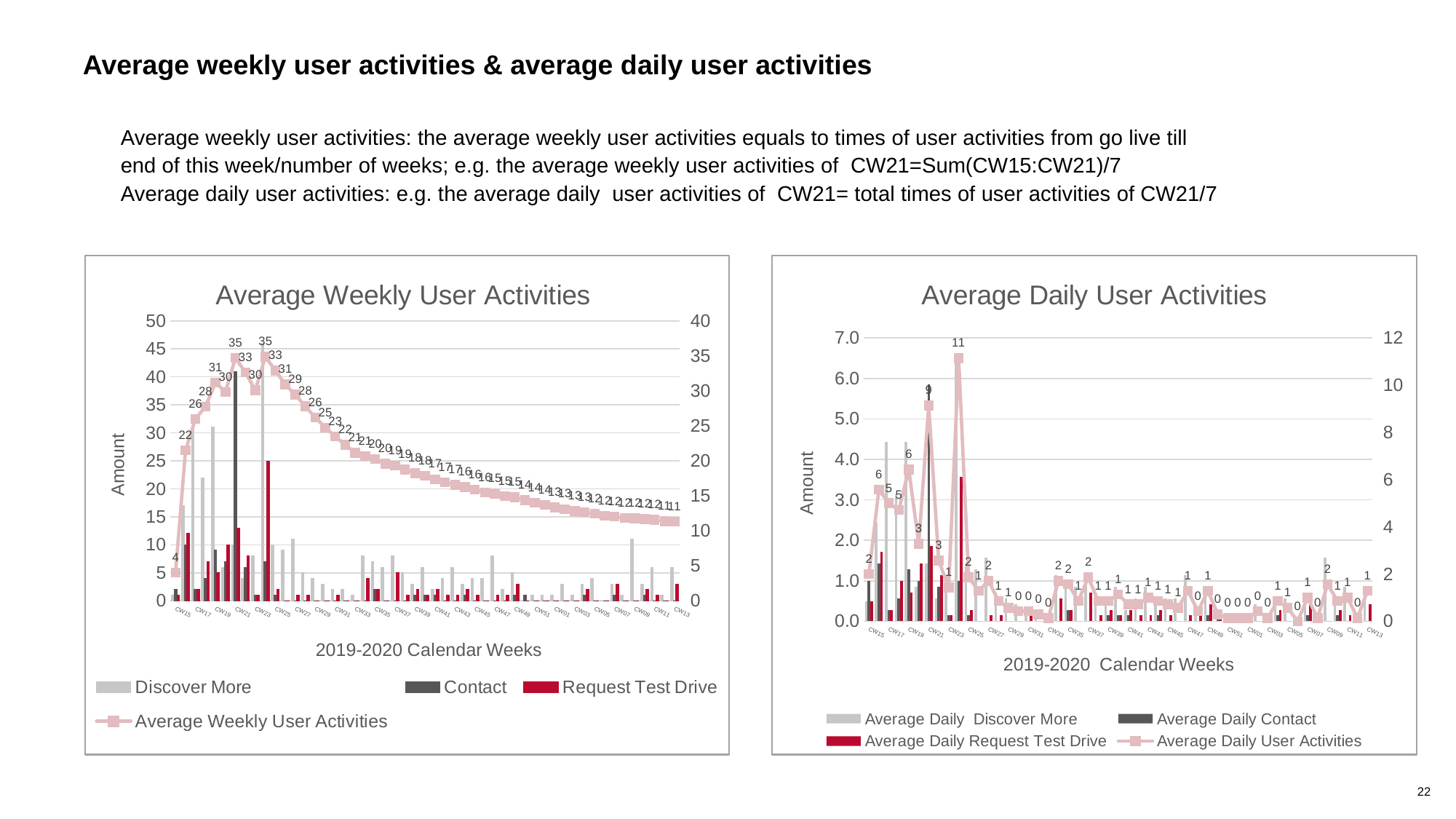

# Average weekly user activities & average daily user activities
Average weekly user activities: the average weekly user activities equals to times of user activities from go live till
end of this week/number of weeks; e.g. the average weekly user activities of  CW21=Sum(CW15:CW21)/7
Average daily user activities: e.g. the average daily  user activities of  CW21= total times of user activities of CW21/7

### Chart: Average Weekly User Activities

| Category | Discover More | Contact | Request Test Drive | Average Weekly User Activities |
|---|---|---|---|---|
| CW15 | 1.0 | 2.0 | 1.0 | 4.0 |
| CW16 | 17.0 | 10.0 | 12.0 | 21.5 |
| CW17 | 31.0 | 2.0 | 2.0 | 26.0 |
| CW18 | 22.0 | 4.0 | 7.0 | 27.75 |
| CW19 | 31.0 | 9.0 | 5.0 | 31.2 |
| CW20 | 6.0 | 7.0 | 10.0 | 29.8333333333333 |
| CW21 | 10.0 | 41.0 | 13.0 | 34.7142857142857 |
| CW22 | 4.0 | 6.0 | 8.0 | 32.625 |
| CW23 | 8.0 | 1.0 | 1.0 | 30.1111111111111 |
| CW24 | 46.0 | 7.0 | 25.0 | 34.9 |
| CW25 | 10.0 | 1.0 | 2.0 | 32.9090909090909 |
| CW26 | 9.0 | 0.0 | 0.0 | 30.9166666666667 |
| CW27 | 11.0 | 0.0 | 1.0 | 29.4615384615385 |
| CW28 | 5.0 | 0.0 | 1.0 | 27.7857142857143 |
| CW29 | 4.0 | 0.0 | 0.0 | 26.2 |
| CW30 | 3.0 | 0.0 | 0.0 | 24.75 |
| CW31 | 2.0 | 0.0 | 1.0 | 23.4705882352941 |
| CW32 | 2.0 | 0.0 | 0.0 | 22.2777777777778 |
| CW33 | 1.0 | 0.0 | 0.0 | 21.1578947368421 |
| CW34 | 8.0 | 0.0 | 4.0 | 20.7 |
| CW35 | 7.0 | 2.0 | 2.0 | 20.2380952380952 |
| CW36 | 6.0 | 0.0 | 0.0 | 19.5909090909091 |
| CW37 | 8.0 | 0.0 | 5.0 | 19.304347826087 |
| CW38 | 5.0 | 0.0 | 1.0 | 18.75 |
| CW39 | 3.0 | 1.0 | 2.0 | 18.24 |
| CW40 | 6.0 | 1.0 | 1.0 | 17.8461538461538 |
| CW41 | 2.0 | 1.0 | 2.0 | 17.3703703703704 |
| CW42 | 4.0 | 0.0 | 1.0 | 16.9285714285714 |
| CW43 | 6.0 | 0.0 | 1.0 | 16.5862068965517 |
| CW44 | 3.0 | 1.0 | 2.0 | 16.2333333333333 |
| CW45 | 4.0 | 0.0 | 1.0 | 15.8709677419355 |
| CW46 | 4.0 | 0.0 | 0.0 | 15.5 |
| CW47 | 8.0 | 0.0 | 1.0 | 15.3030303030303 |
| CW48 | 2.0 | 0.0 | 1.0 | 14.9411764705882 |
| CW49 | 5.0 | 1.0 | 3.0 | 14.7714285714286 |
| CW50 | 0.0 | 1.0 | 0.0 | 14.3888888888889 |
| CW51 | 1.0 | 0.0 | 0.0 | 14.027027027027 |
| CW52 | 1.0 | 0.0 | 0.0 | 13.6842105263158 |
| CW01 | 1.0 | 0.0 | 0.0 | 13.3589743589744 |
| CW02 | 3.0 | 0.0 | 0.0 | 13.1 |
| CW03 | 1.0 | 0.0 | 0.0 | 12.8048780487805 |
| CW04 | 3.0 | 1.0 | 2.0 | 12.6428571428571 |
| CW05 | 4.0 | 0.0 | 0.0 | 12.4418604651163 |
| CW06 | 0.0 | 0.0 | 0.0 | 12.1590909090909 |
| CW07 | 3.0 | 1.0 | 3.0 | 12.0444444444444 |
| CW08 | 1.0 | 0.0 | 0.0 | 11.804347826087 |
| CW09 | 11.0 | 0.0 | 0.0 | 11.7872340425532 |
| CW10 | 3.0 | 1.0 | 2.0 | 11.6666666666667 |
| CW11 | 6.0 | 0.0 | 1.0 | 11.5714285714286 |
| CW12 | 1.0 | 0.0 | 0.0 | 11.36 |
| CW13 | 6.0 | 0.0 | 3.0 | 11.3137254901961 |

### Chart: Average Daily User Activities

| Category | Average Daily  Discover More  | Average Daily Contact  | Average Daily Request Test Drive | Average Daily User Activities |
|---|---|---|---|---|
| CW15 | 0.5 | 1.0 | 0.5 | 2.0 |
| CW16 | 2.42857142857143 | 1.42857142857143 | 1.71428571428571 | 5.57142857142857 |
| CW17 | 4.42857142857143 | 0.285714285714286 | 0.285714285714286 | 5.0 |
| CW18 | 3.14285714285714 | 0.571428571428571 | 1.0 | 4.71428571428571 |
| CW19 | 4.42857142857143 | 1.28571428571429 | 0.714285714285714 | 6.42857142857143 |
| CW20 | 0.857142857142857 | 1.0 | 1.42857142857143 | 3.28571428571429 |
| CW21 | 1.42857142857143 | 5.85714285714286 | 1.85714285714286 | 9.14285714285714 |
| CW22 | 0.571428571428571 | 0.857142857142857 | 1.14285714285714 | 2.57142857142857 |
| CW23 | 1.14285714285714 | 0.142857142857143 | 0.142857142857143 | 1.42857142857143 |
| CW24 | 6.57142857142857 | 1.0 | 3.57142857142857 | 11.1428571428571 |
| CW25 | 1.42857142857143 | 0.142857142857143 | 0.285714285714286 | 1.85714285714286 |
| CW26 | 1.28571428571429 | 0.0 | 0.0 | 1.28571428571429 |
| CW27 | 1.57142857142857 | 0.0 | 0.142857142857143 | 1.71428571428571 |
| CW28 | 0.714285714285714 | 0.0 | 0.142857142857143 | 0.857142857142857 |
| CW29 | 0.571428571428571 | 0.0 | 0.0 | 0.571428571428571 |
| CW30 | 0.428571428571429 | 0.0 | 0.0 | 0.428571428571429 |
| CW31 | 0.285714285714286 | 0.0 | 0.142857142857143 | 0.428571428571429 |
| CW32 | 0.285714285714286 | 0.0 | 0.0 | 0.285714285714286 |
| CW33 | 0.142857142857143 | 0.0 | 0.0 | 0.142857142857143 |
| CW34 | 1.14285714285714 | 0.0 | 0.571428571428571 | 1.71428571428571 |
| CW35 | 1.0 | 0.285714285714286 | 0.285714285714286 | 1.57142857142857 |
| CW36 | 0.857142857142857 | 0.0 | 0.0 | 0.857142857142857 |
| CW37 | 1.14285714285714 | 0.0 | 0.714285714285714 | 1.85714285714286 |
| CW38 | 0.714285714285714 | 0.0 | 0.142857142857143 | 0.857142857142857 |
| CW39 | 0.428571428571429 | 0.142857142857143 | 0.285714285714286 | 0.857142857142857 |
| CW40 | 0.857142857142857 | 0.142857142857143 | 0.142857142857143 | 1.14285714285714 |
| CW41 | 0.285714285714286 | 0.142857142857143 | 0.285714285714286 | 0.714285714285714 |
| CW42 | 0.571428571428571 | 0.0 | 0.142857142857143 | 0.714285714285714 |
| CW43 | 0.857142857142857 | 0.0 | 0.142857142857143 | 1.0 |
| CW44 | 0.428571428571429 | 0.142857142857143 | 0.285714285714286 | 0.857142857142857 |
| CW45 | 0.571428571428571 | 0.0 | 0.142857142857143 | 0.714285714285714 |
| CW46 | 0.571428571428571 | 0.0 | 0.0 | 0.571428571428571 |
| CW47 | 1.14285714285714 | 0.0 | 0.142857142857143 | 1.28571428571428 |
| CW48 | 0.285714285714286 | 0.0 | 0.142857142857143 | 0.428571428571429 |
| CW49 | 0.714285714285714 | 0.142857142857143 | 0.428571428571429 | 1.28571428571429 |
| CW50 | 0.0 | 0.142857142857143 | 0.142857142857143 | 0.285714285714286 |
| CW51 | 0.142857142857143 | 0.0 | 0.0 | 0.142857142857143 |
| CW52 | 0.142857142857143 | 0.0 | 0.0 | 0.142857142857143 |
| CW01 | 0.142857142857143 | 0.0 | 0.0 | 0.142857142857143 |
| CW02 | 0.428571428571429 | 0.0 | 0.0 | 0.428571428571429 |
| CW03 | 0.142857142857143 | 0.0 | 0.0 | 0.142857142857143 |
| CW04 | 0.428571428571429 | 0.142857142857143 | 0.285714285714286 | 0.857142857142857 |
| CW05 | 0.571428571428571 | 0.0 | 0.0 | 0.571428571428571 |
| CW06 | 0.0 | 0.0 | 0.0 | 0.0 |
| CW07 | 0.428571428571429 | 0.142857142857143 | 0.428571428571429 | 1.0 |
| CW08 | 0.142857142857143 | 0.0 | 0.0 | 0.142857142857143 |
| CW09 | 1.57142857142857 | 0.0 | 0.0 | 1.57142857142857 |
| CW10 | 0.428571428571429 | 0.142857142857143 | 0.285714285714286 | 0.857142857142857 |
| CW11 | 0.857142857142857 | 0.0 | 0.142857142857143 | 1.0 |
| CW12 | 0.142857142857143 | 0.0 | 0.0 | 0.142857142857143 |
| CW13 | 0.857142857142857 | 0.0 | 0.428571428571429 | 1.28571428571429 |